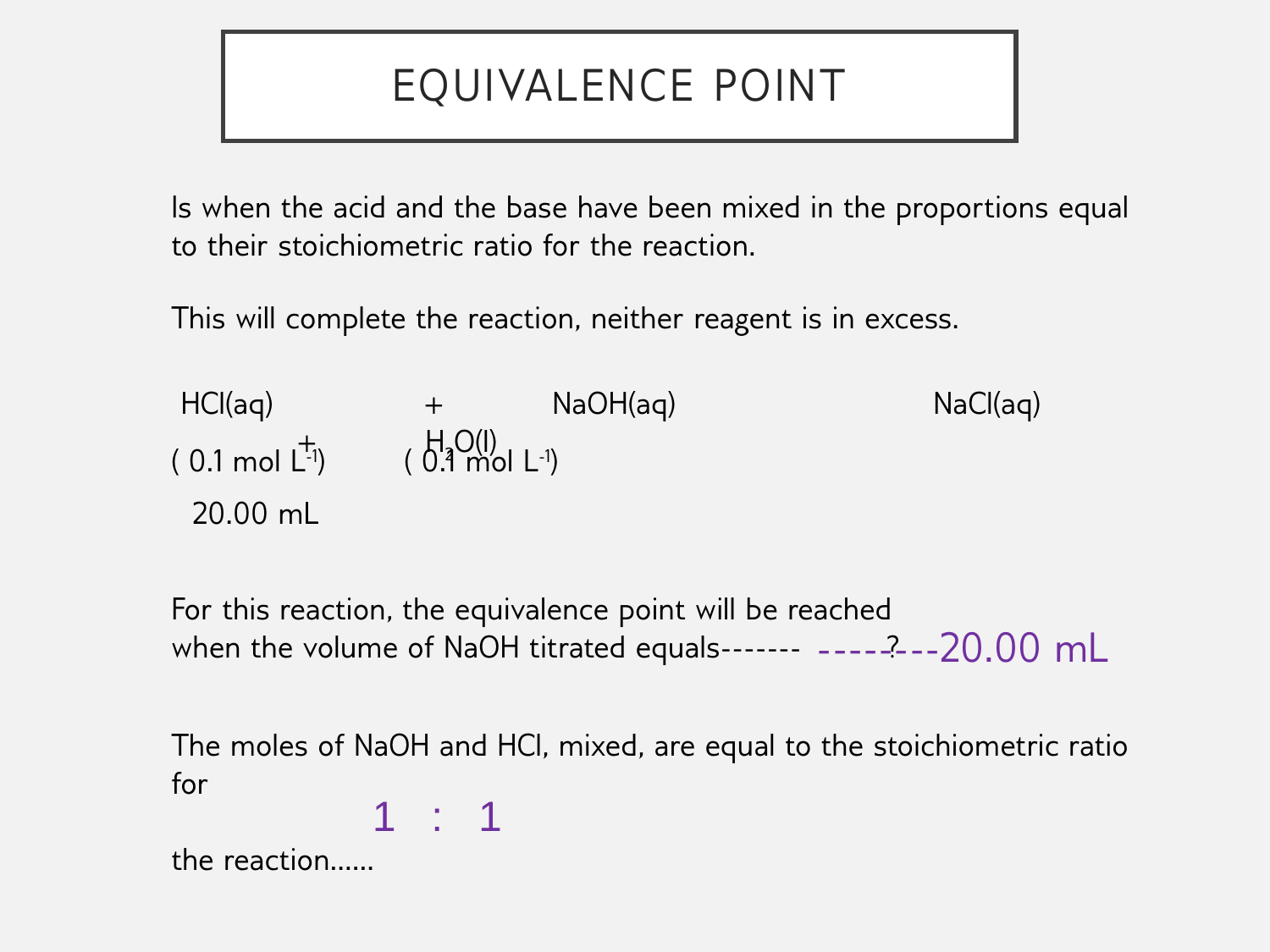

# Equivalence point
Is when the acid and the base have been mixed in the proportions equal to their stoichiometric ratio for the reaction.
This will complete the reaction, neither reagent is in excess.

 HCl(aq)		+	NaOH(aq)			NaCl(aq)		+	H2O(l)

( 0.1 mol L-1)
( 0.1 mol L-1)
20.00 mL
For this reaction, the equivalence point will be reached when the volume of NaOH titrated equals-------         ?
--------20.00 mL
The moles of NaOH and HCl, mixed, are equal to the stoichiometric ratio for

the reaction……
1   :   1